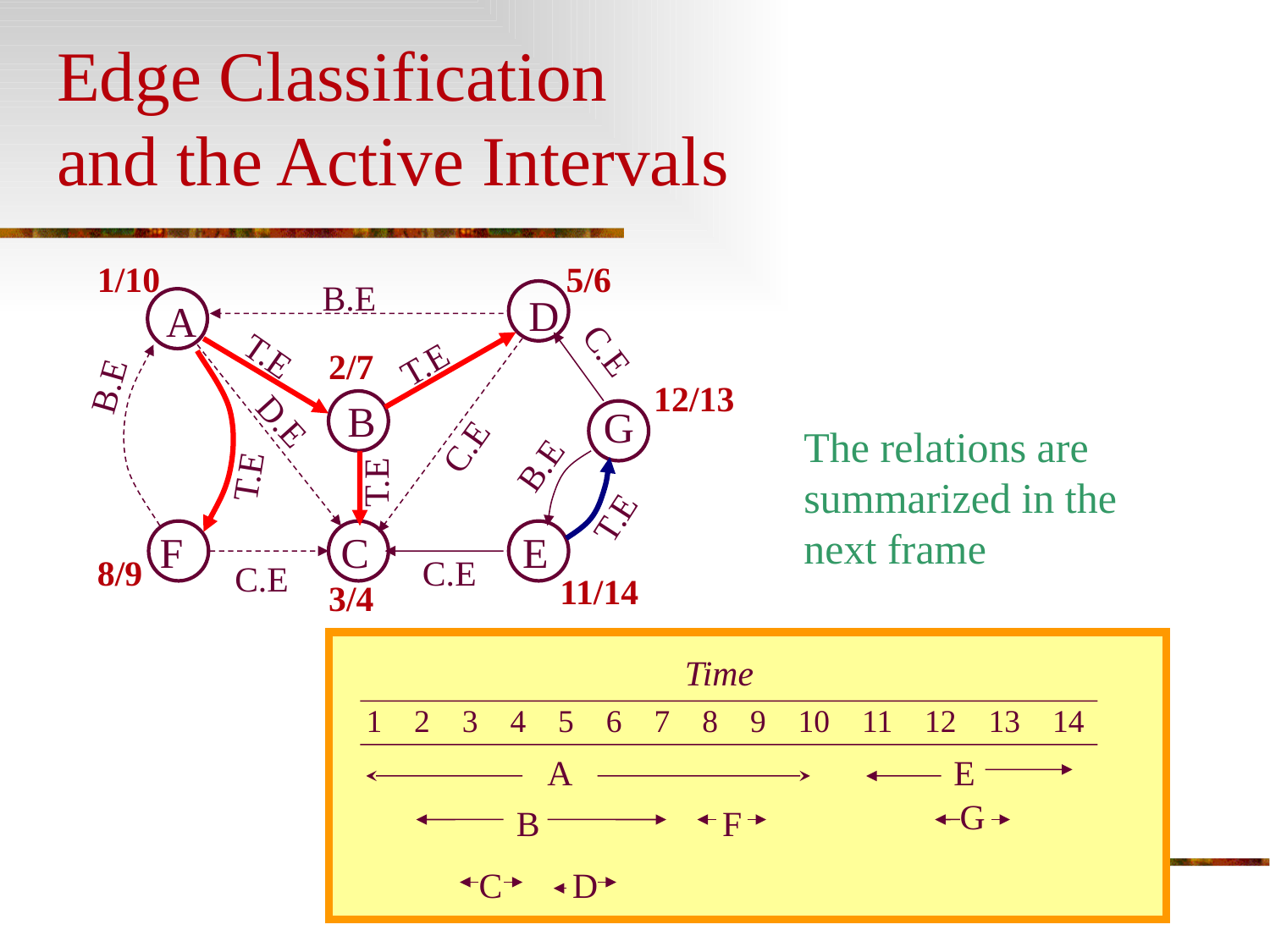

# Edge Classification and the Active Intervals
1/10
5/6
B.E

D
A

T.E

C.E

T.E
2/7

B.E

12/13
B

G

D.E
C.E
The relations are summarized in the next frame
B.E
T.E
T.E

T.E
F
C
E

8/9
C.E

C.E

11/14
3/4

Time
1    2    3    4    5    6    7    8    9    10    11    12    13    14

A
E

G
B
F

C
D